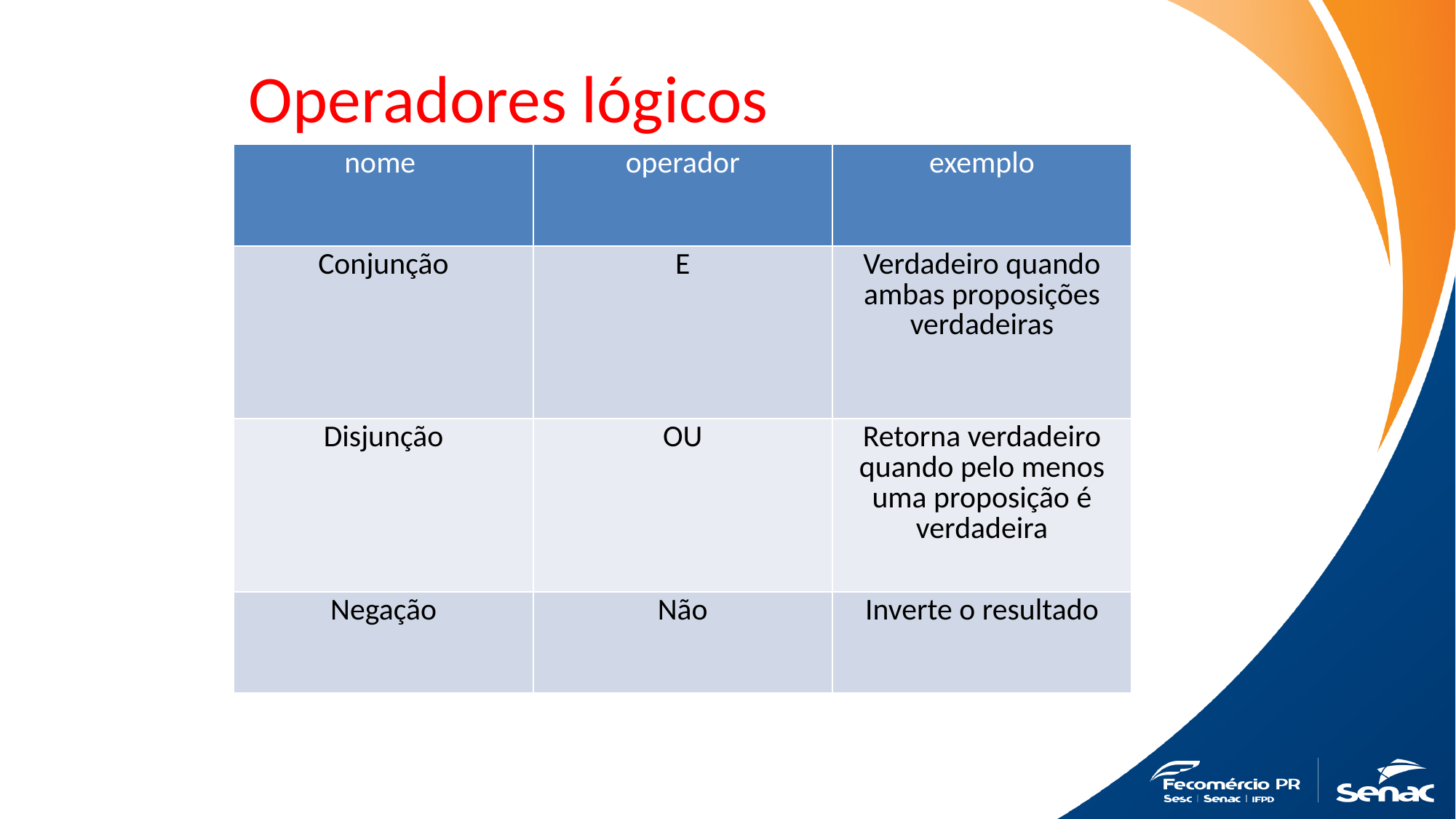

# Operadores lógicos
| nome | operador | exemplo |
| --- | --- | --- |
| Conjunção | E | Verdadeiro quando ambas proposições verdadeiras |
| Disjunção | OU | Retorna verdadeiro quando pelo menos uma proposição é verdadeira |
| Negação | Não | Inverte o resultado |